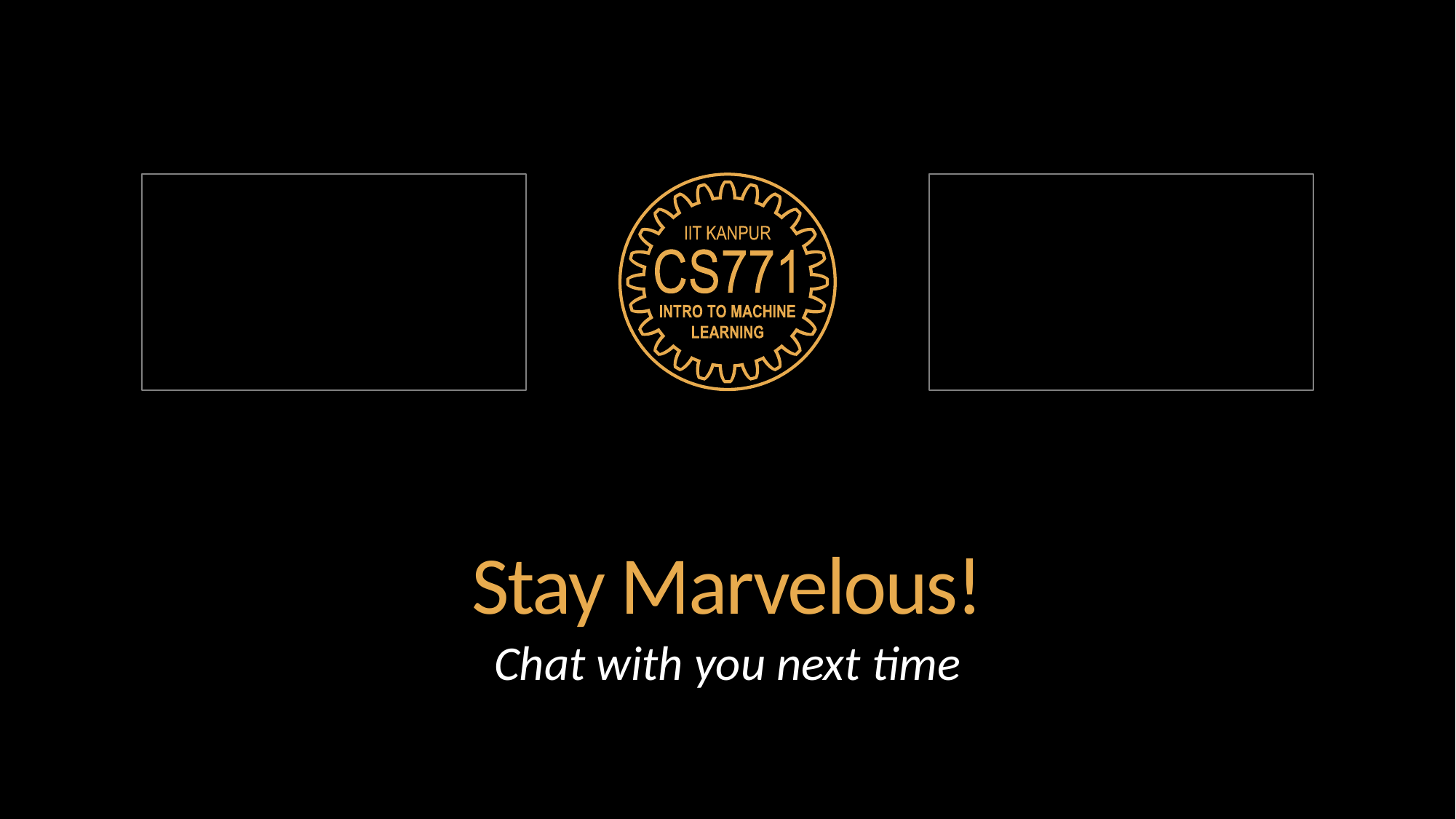

# Stay Marvelous!
Chat with you next time